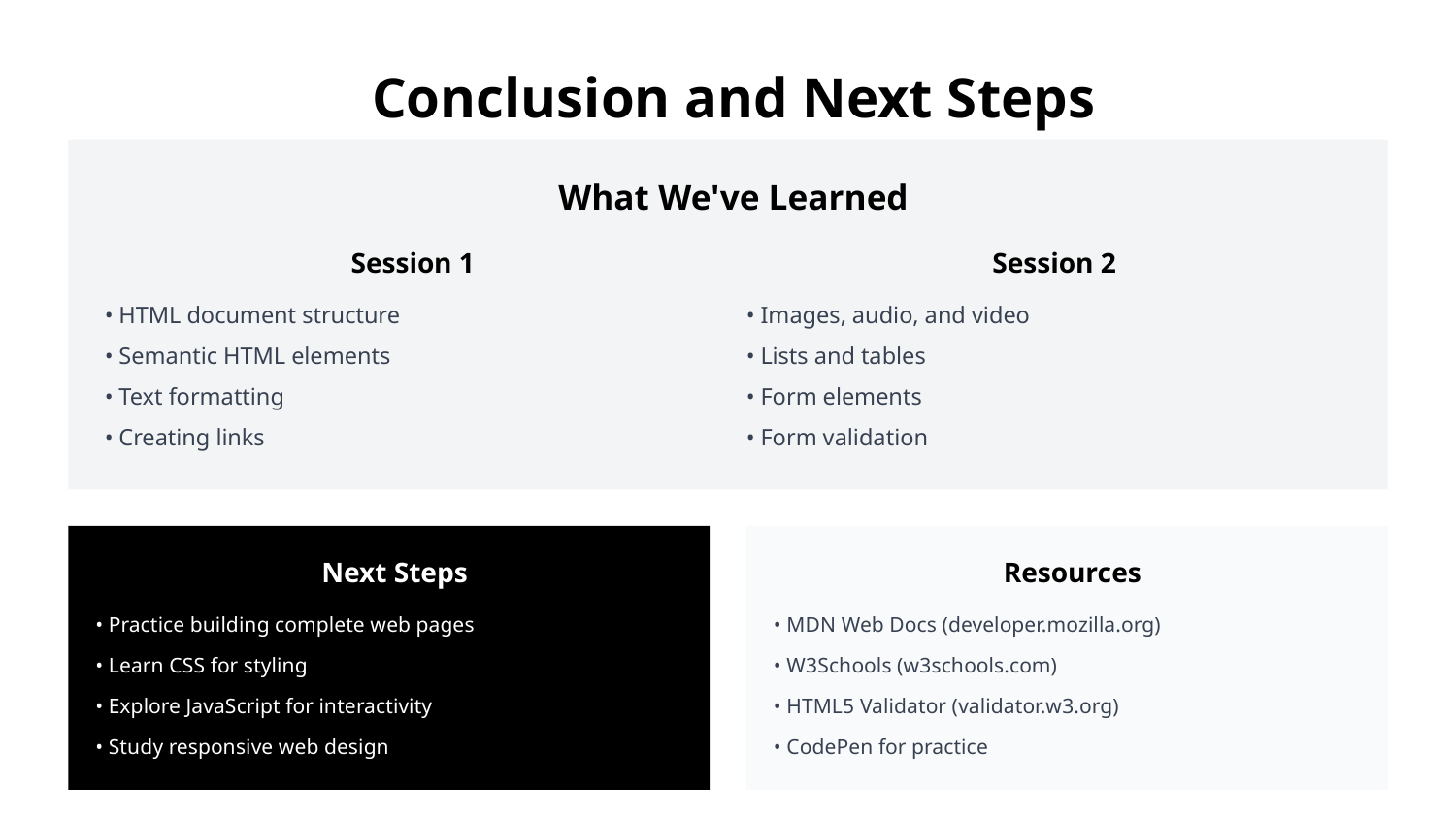

Conclusion and Next Steps

What We've Learned
Session 1
Session 2
• HTML document structure
• Images, audio, and video
• Semantic HTML elements
• Lists and tables
• Text formatting
• Form elements
• Creating links
• Form validation

Next Steps
Resources
• Practice building complete web pages
• MDN Web Docs (developer.mozilla.org)
• Learn CSS for styling
• W3Schools (w3schools.com)
• Explore JavaScript for interactivity
• HTML5 Validator (validator.w3.org)
• Study responsive web design
• CodePen for practice
Thank you for learning HTML5 fundamentals!